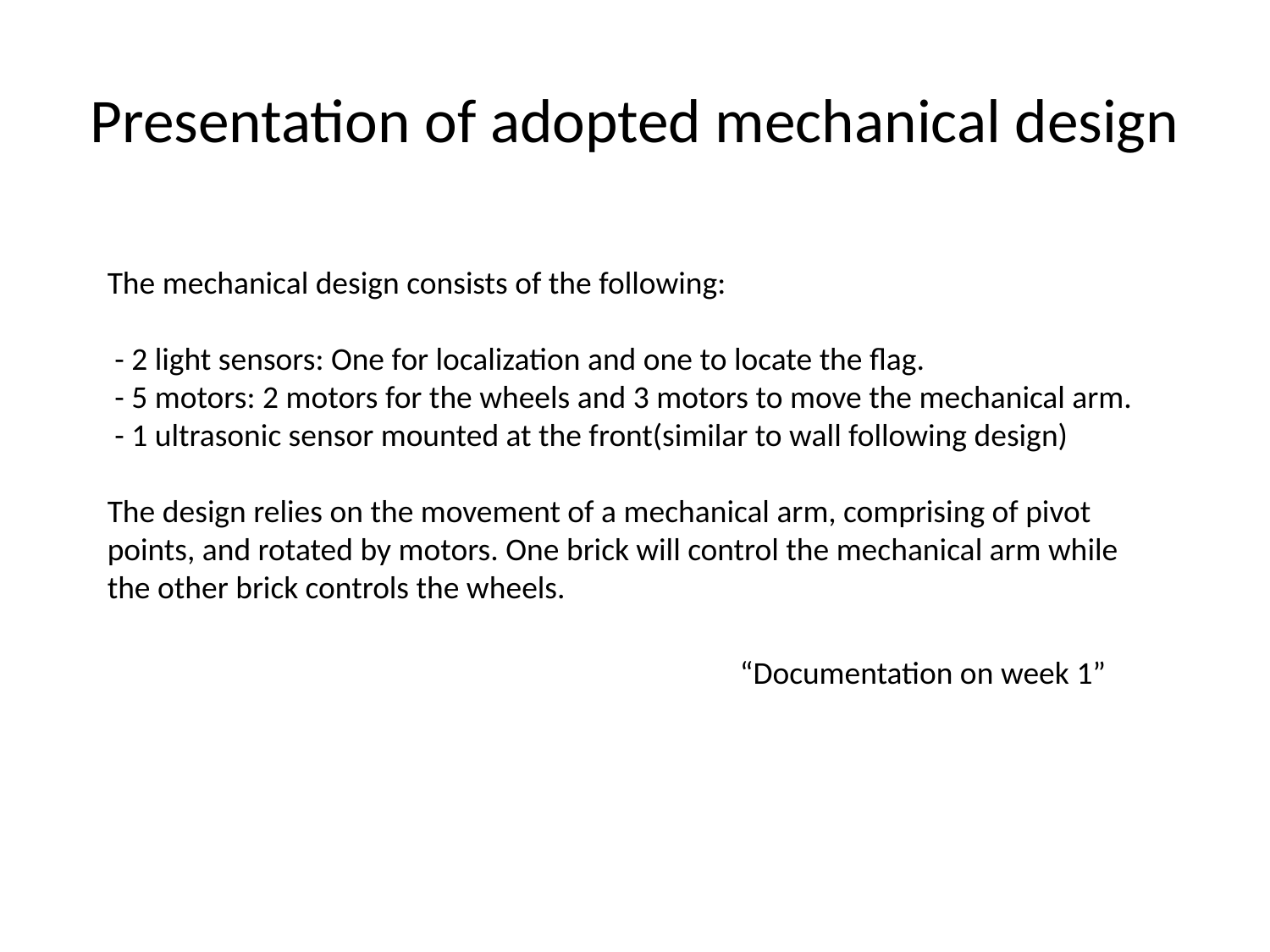

# Presentation of adopted mechanical design
The mechanical design consists of the following:

 - 2 light sensors: One for localization and one to locate the flag.
 - 5 motors: 2 motors for the wheels and 3 motors to move the mechanical arm.
 - 1 ultrasonic sensor mounted at the front(similar to wall following design)

The design relies on the movement of a mechanical arm, comprising of pivot points, and rotated by motors. One brick will control the mechanical arm while the other brick controls the wheels.
“Documentation on week 1”